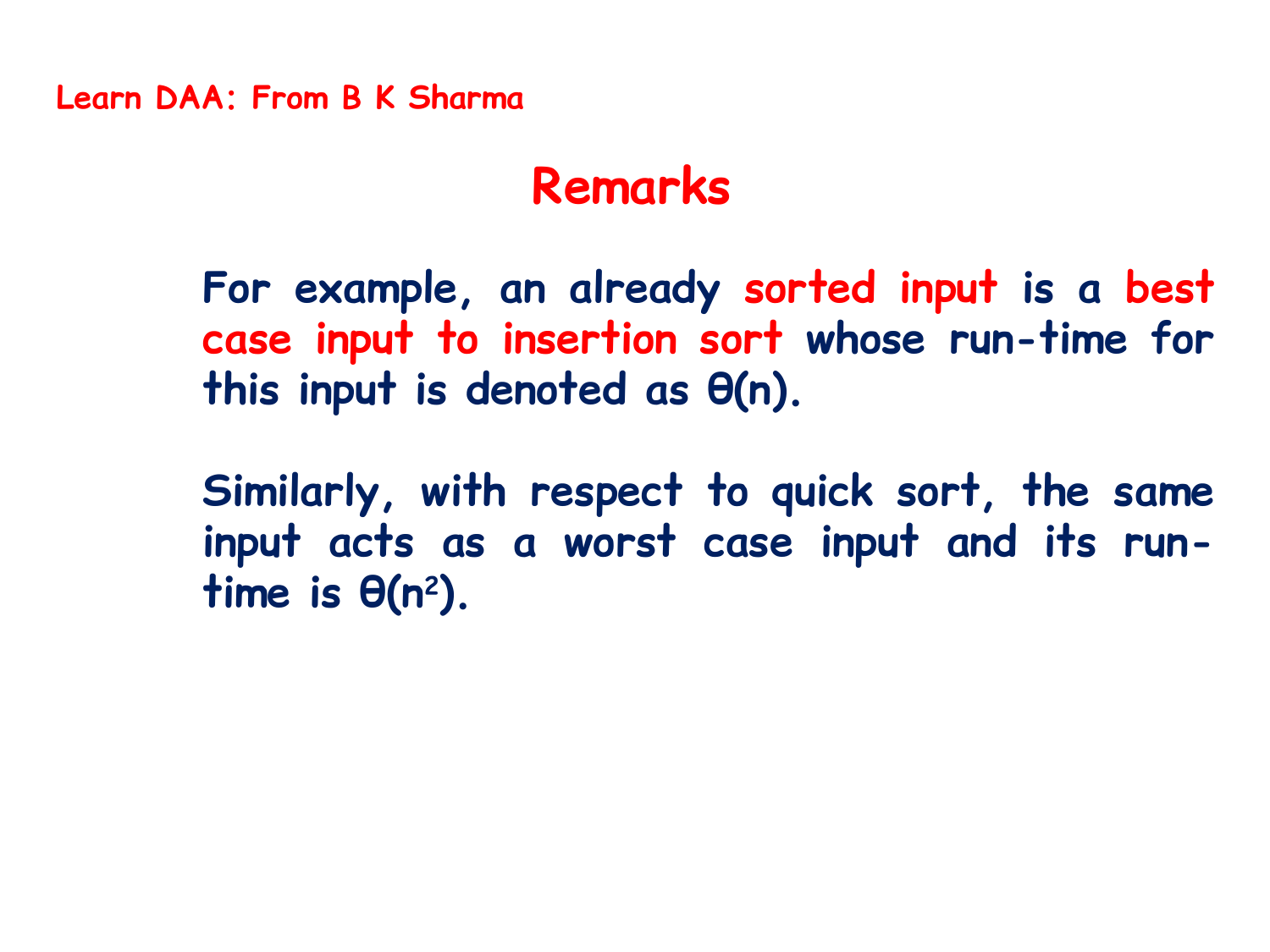

Learn DAA: From B K Sharma
Remarks
For example, an already sorted input is a best case input to insertion sort whose run-time for this input is denoted as θ(n).
Similarly, with respect to quick sort, the same input acts as a worst case input and its run-time is θ(n2).